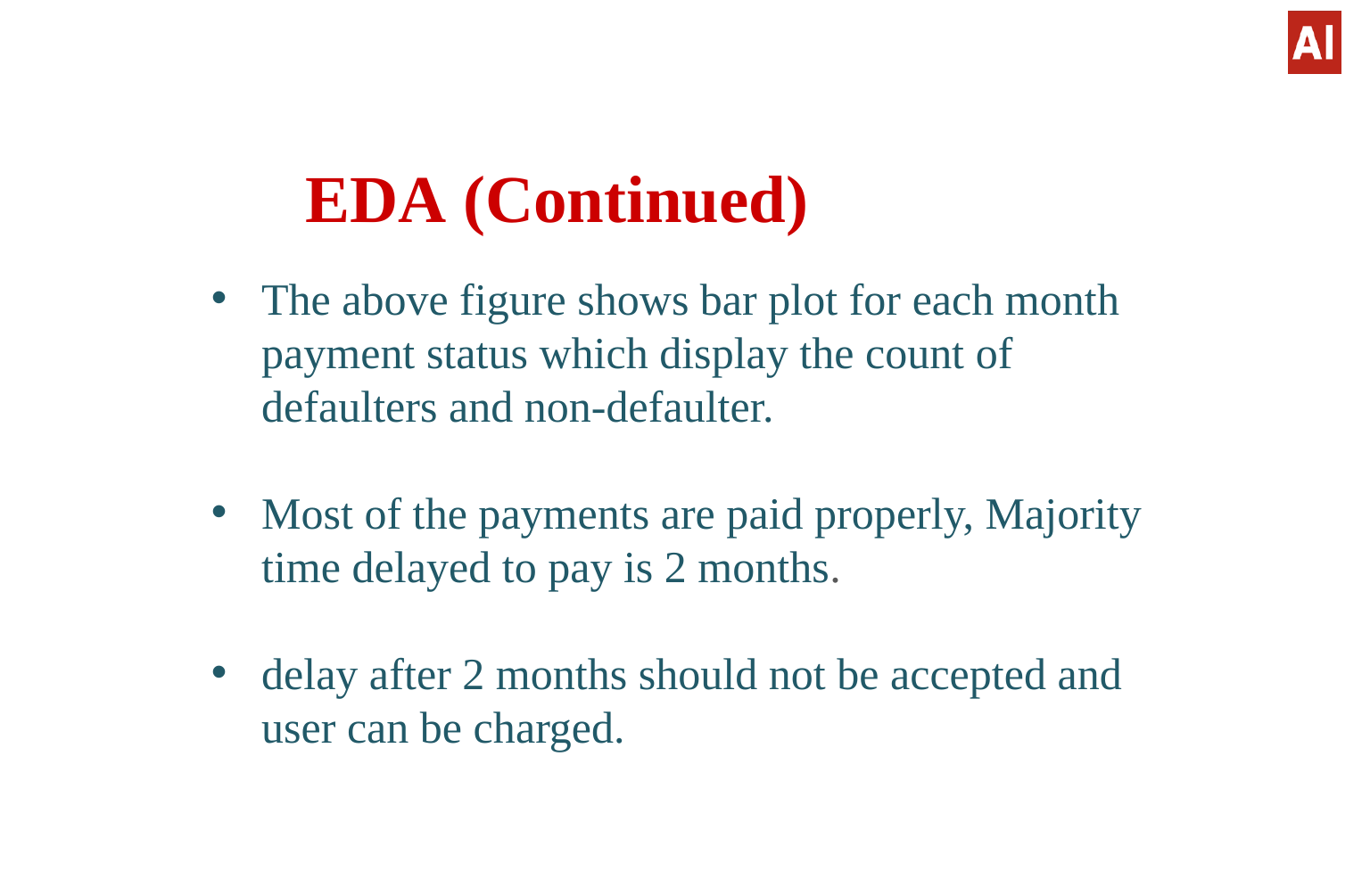

# EDA (Continued)
The above figure shows bar plot for each month payment status which display the count of defaulters and non-defaulter.

Most of the payments are paid properly, Majority time delayed to pay is 2 months.

delay after 2 months should not be accepted and user can be charged.